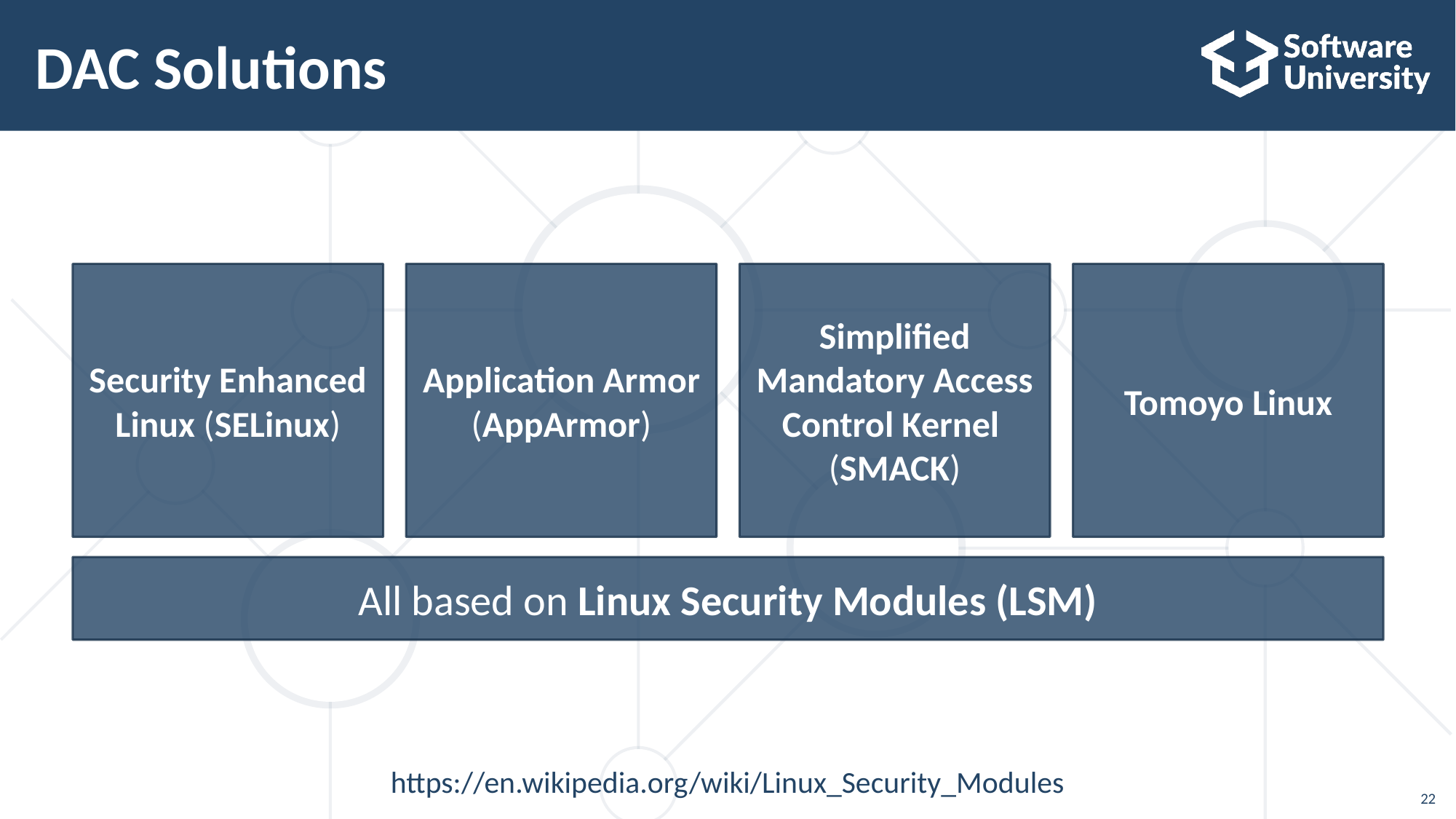

# DAC Solutions
Security Enhanced Linux (SELinux)
Application Armor (AppArmor)
Simplified Mandatory Access Control Kernel
(SMACK)
Tomoyo Linux
All based on Linux Security Modules (LSM)
https://en.wikipedia.org/wiki/Linux_Security_Modules
22